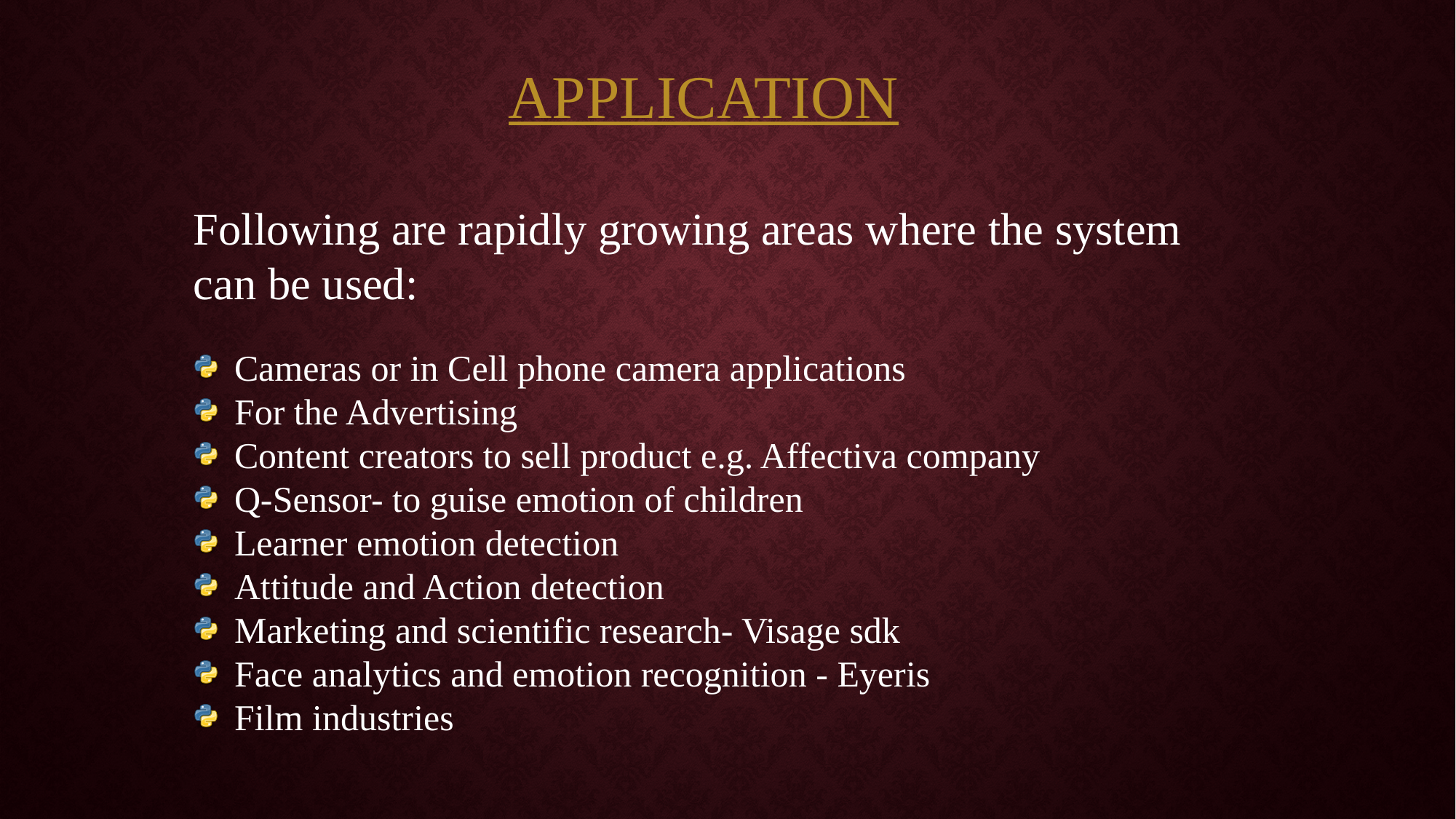

APPLICATION

Following are rapidly growing areas where the system can be used:

Cameras or in Cell phone camera applications
For the Advertising
Content creators to sell product e.g. Affectiva company
Q-Sensor- to guise emotion of children
Learner emotion detection
Attitude and Action detection
Marketing and scientific research- Visage sdk
Face analytics and emotion recognition - Eyeris
Film industries